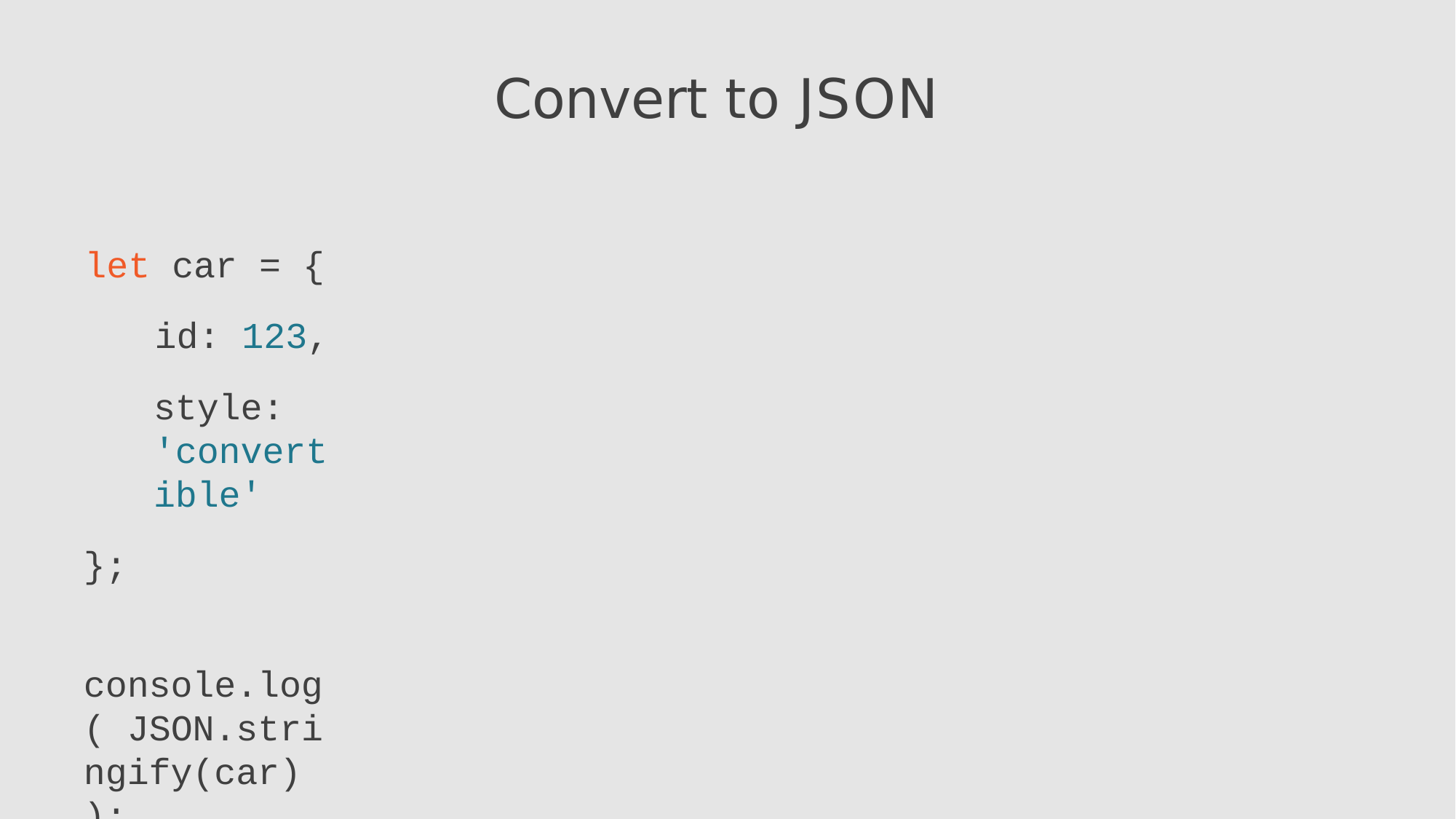

# Convert to JSON
let car = {
id: 123,
style: 'convertible'
};

console.log( JSON.stringify(car) );
//	{"id":123,"style":"convertible"}
13